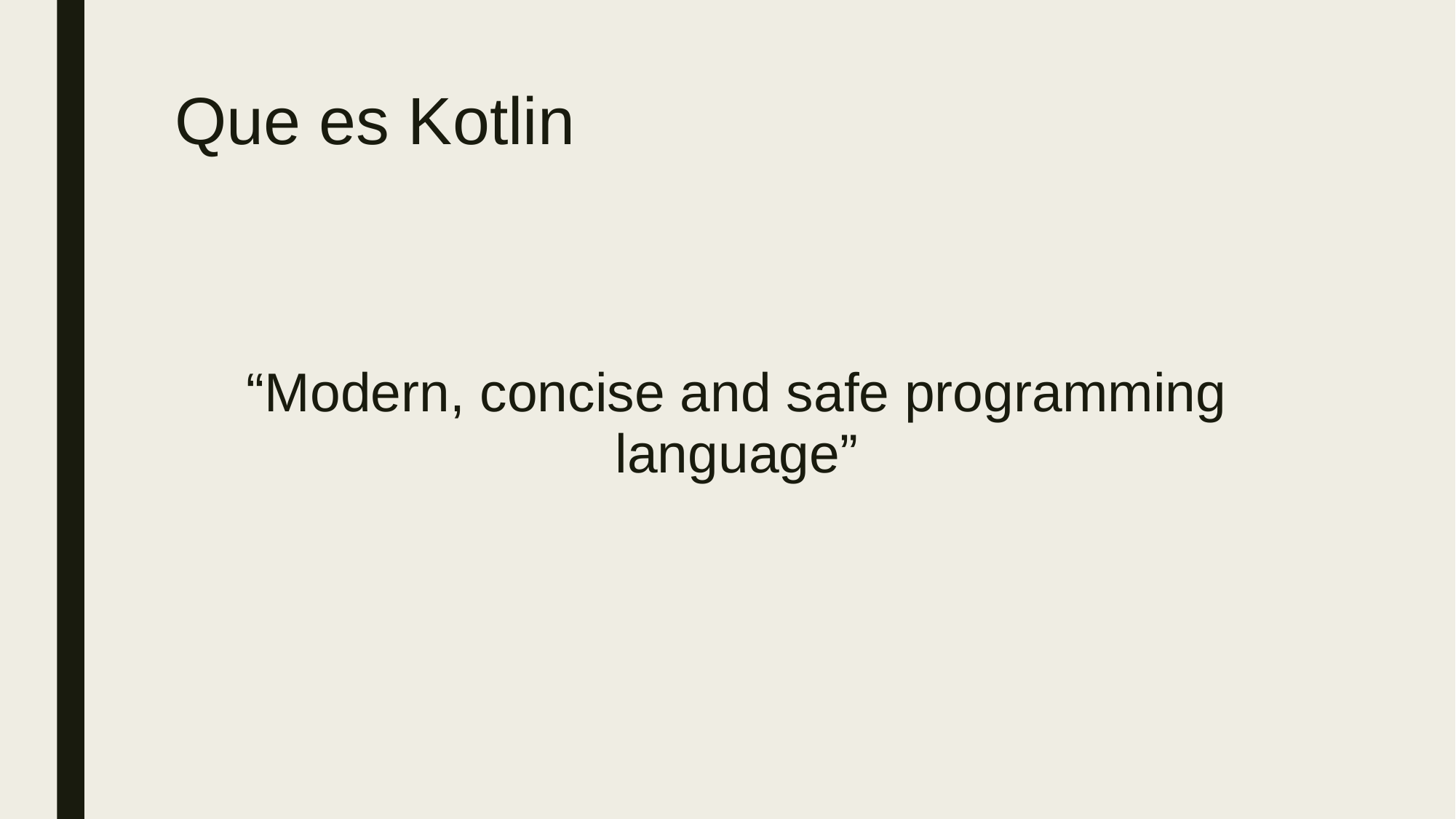

# Que es Kotlin

“Modern, concise and safe programming language”